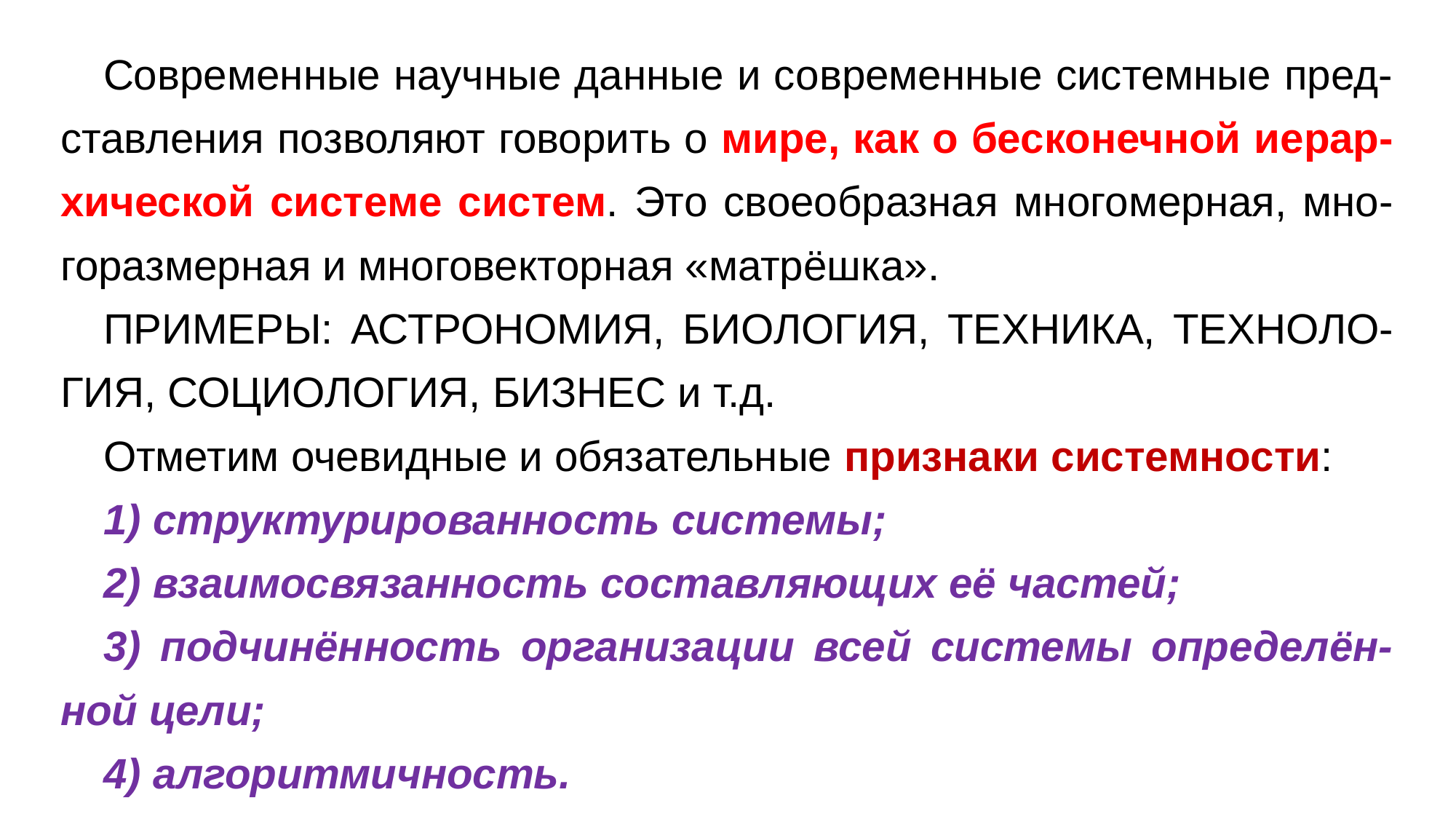

Современные научные данные и современные системные пред-ставления позволяют говорить о мире, как о бесконечной иерар-хической системе систем. Это своеобразная многомерная, мно-горазмерная и многовекторная «матрёшка».
ПРИМЕРЫ: АСТРОНОМИЯ, БИОЛОГИЯ, ТЕХНИКА, ТЕХНОЛО-ГИЯ, СОЦИОЛОГИЯ, БИЗНЕС и т.д.
Отметим очевидные и обязательные признаки системности:
1) структурированность системы;
2) взаимосвязанность составляющих её частей;
3) подчинённость организации всей системы определён-ной цели;
4) алгоритмичность.